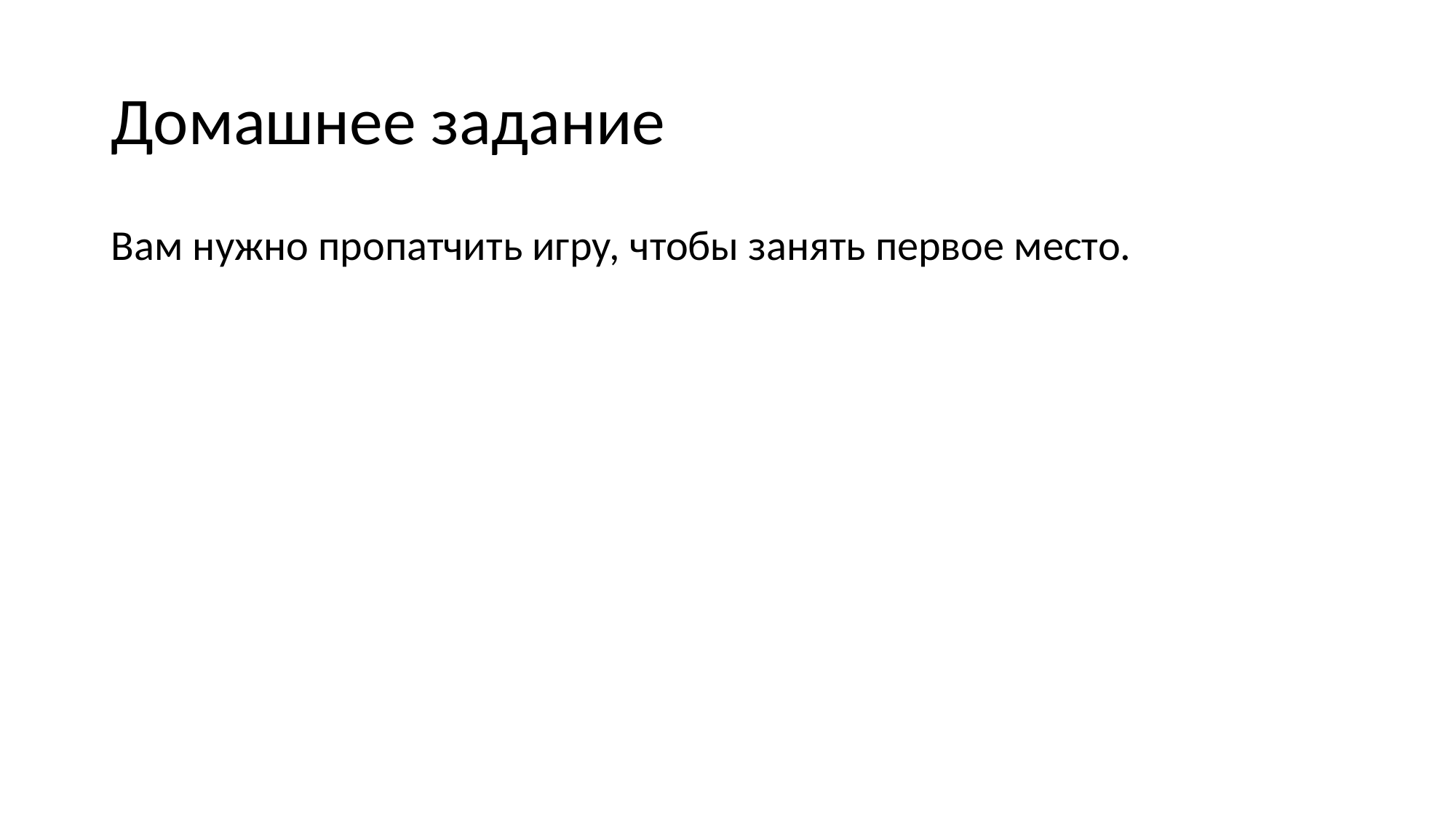

# Домашнее задание
Вам нужно пропатчить игру, чтобы занять первое место.